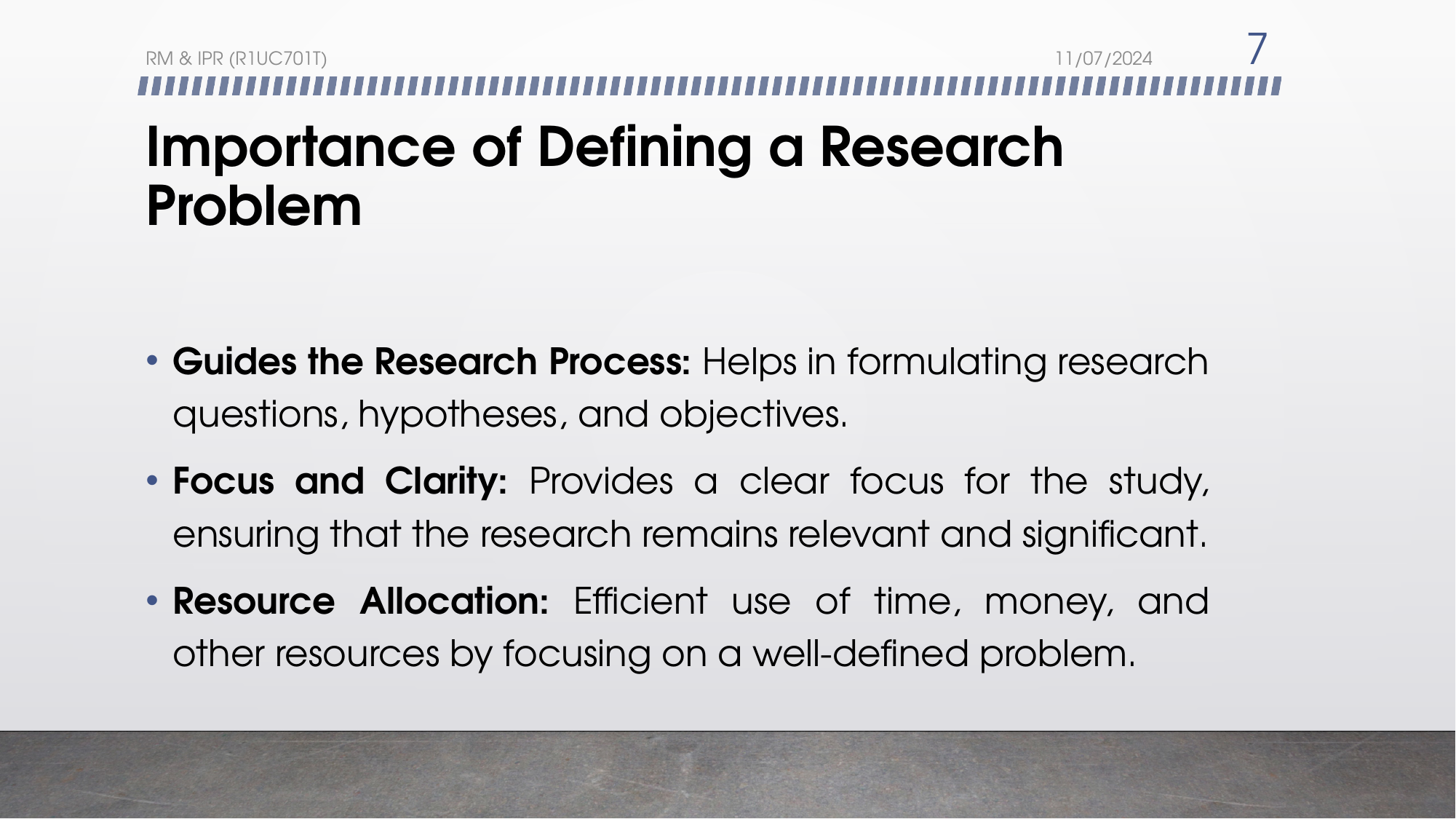

7
RM & IPR (R1UC701T)
11/07/2024
# Importance of Defining a Research Problem
Guides the Research Process: Helps in formulating research questions, hypotheses, and objectives.
Focus and Clarity: Provides a clear focus for the study, ensuring that the research remains relevant and significant.
Resource Allocation: Efficient use of time, money, and other resources by focusing on a well-defined problem.